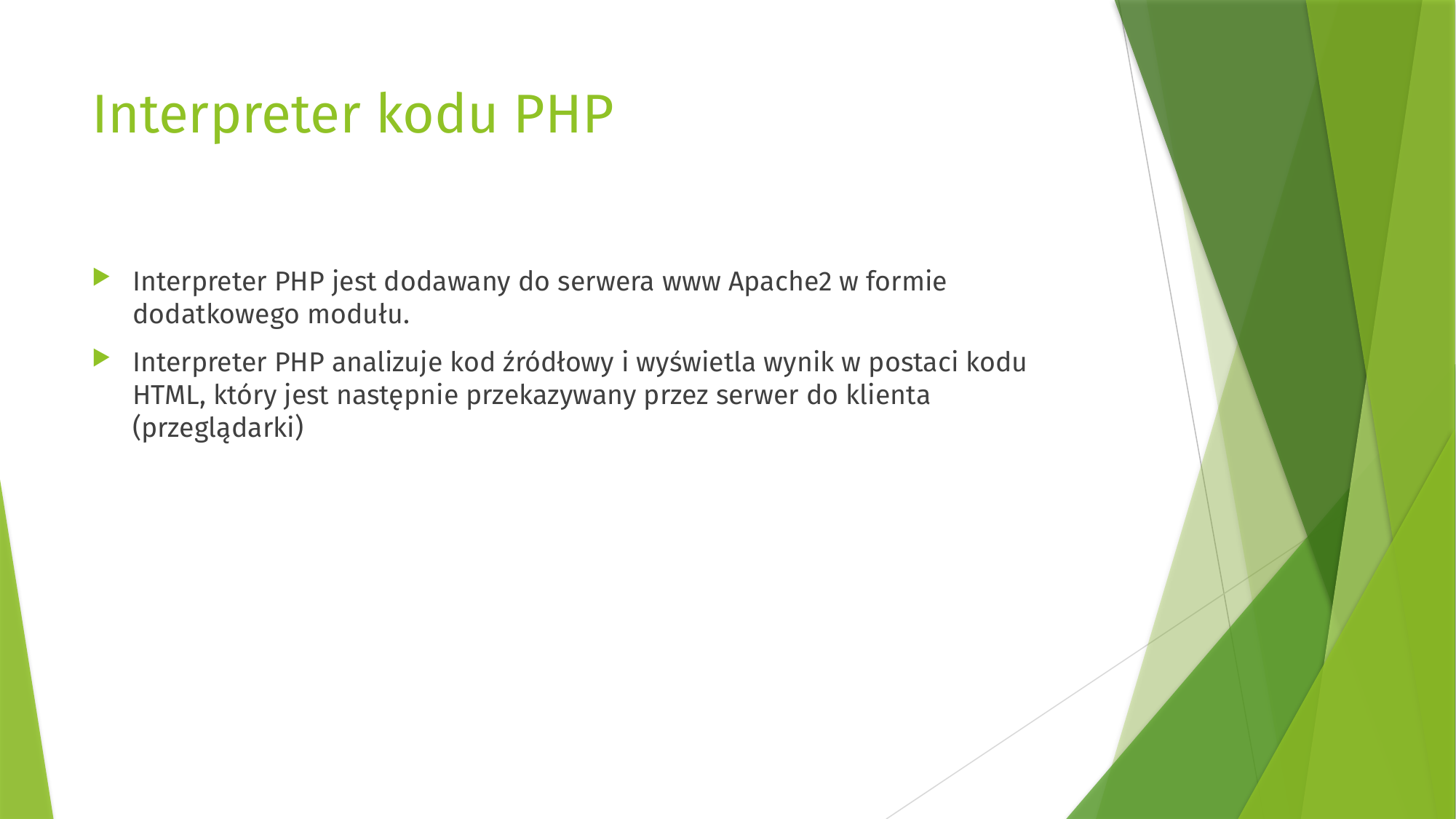

# Interpreter kodu PHP
Interpreter PHP jest dodawany do serwera www Apache2 w formie dodatkowego modułu.
Interpreter PHP analizuje kod źródłowy i wyświetla wynik w postaci kodu HTML, który jest następnie przekazywany przez serwer do klienta (przeglądarki)